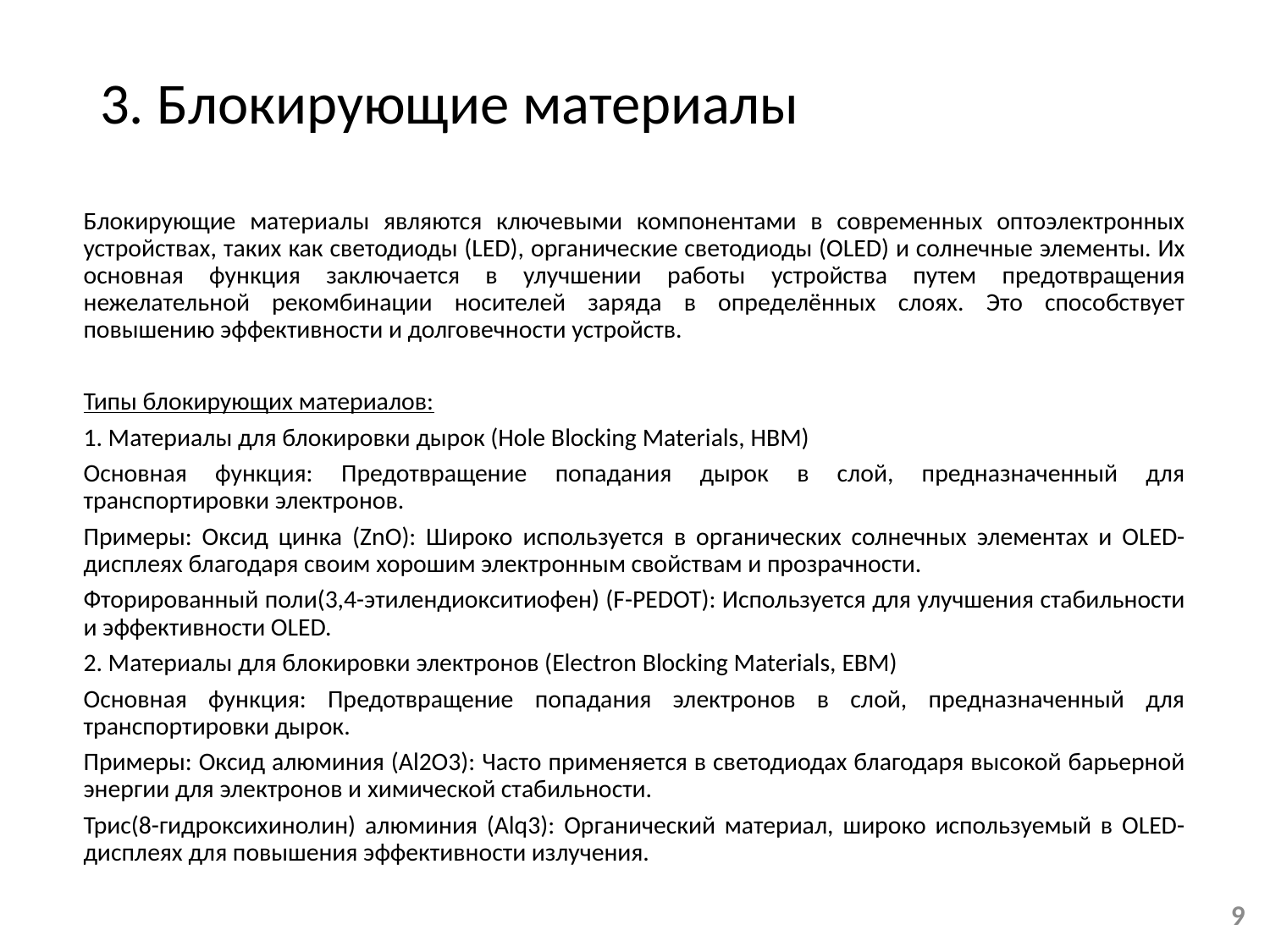

# 3. Блокирующие материалы
Блокирующие материалы являются ключевыми компонентами в современных оптоэлектронных устройствах, таких как светодиоды (LED), органические светодиоды (OLED) и солнечные элементы. Их основная функция заключается в улучшении работы устройства путем предотвращения нежелательной рекомбинации носителей заряда в определённых слоях. Это способствует повышению эффективности и долговечности устройств.

Типы блокирующих материалов:
1. Материалы для блокировки дырок (Hole Blocking Materials, HBM)
Основная функция: Предотвращение попадания дырок в слой, предназначенный для транспортировки электронов.
Примеры: Оксид цинка (ZnO): Широко используется в органических солнечных элементах и OLED-дисплеях благодаря своим хорошим электронным свойствам и прозрачности.
Фторированный поли(3,4-этилендиокситиофен) (F-PEDOT): Используется для улучшения стабильности и эффективности OLED.
2. Материалы для блокировки электронов (Electron Blocking Materials, EBM)
Основная функция: Предотвращение попадания электронов в слой, предназначенный для транспортировки дырок.
Примеры: Оксид алюминия (Al2O3): Часто применяется в светодиодах благодаря высокой барьерной энергии для электронов и химической стабильности.
Трис(8-гидроксихинолин) алюминия (Alq3): Органический материал, широко используемый в OLED-дисплеях для повышения эффективности излучения.

9